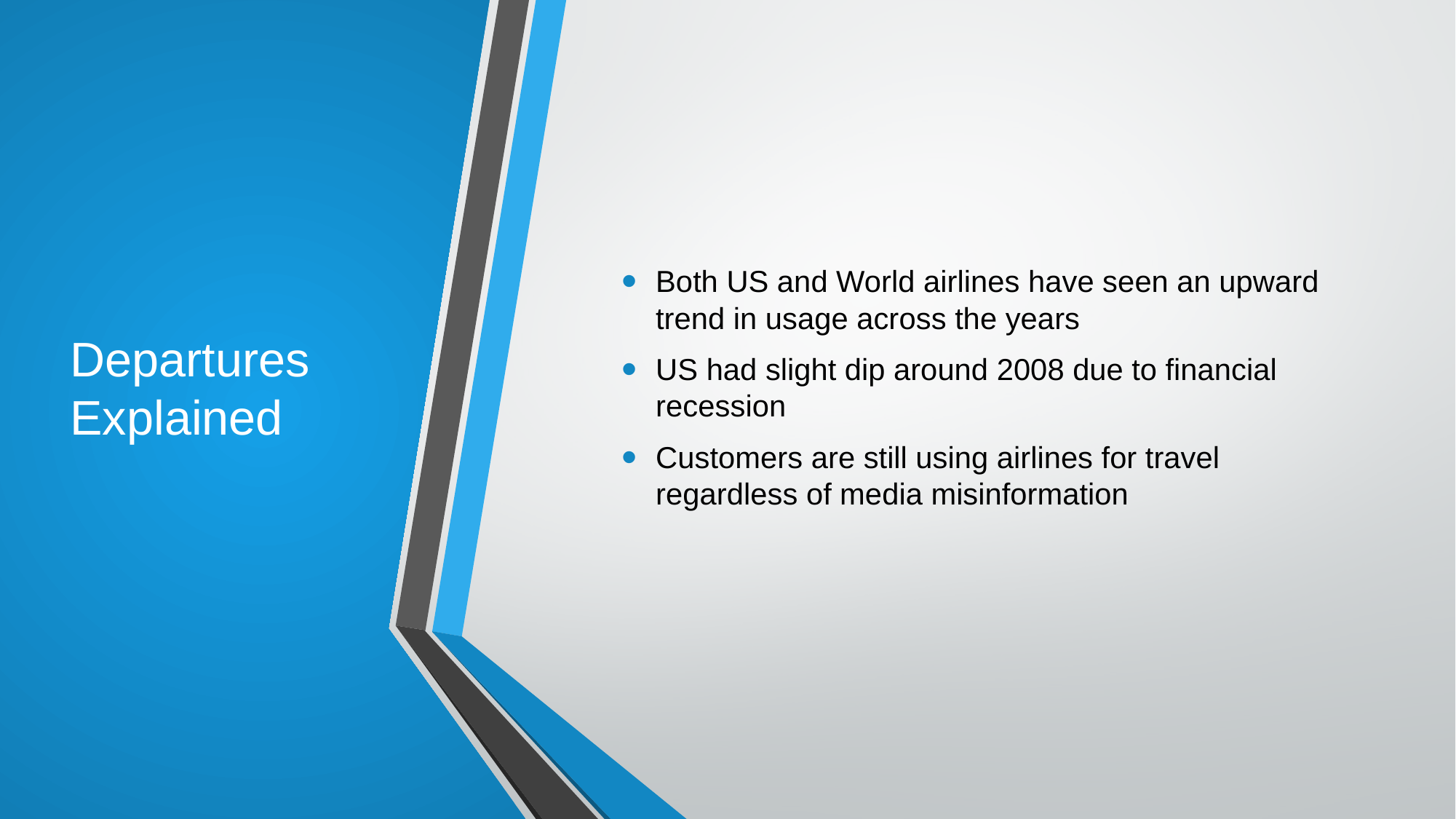

# Departures Explained
Both US and World airlines have seen an upward trend in usage across the years
US had slight dip around 2008 due to financial recession
Customers are still using airlines for travel regardless of media misinformation